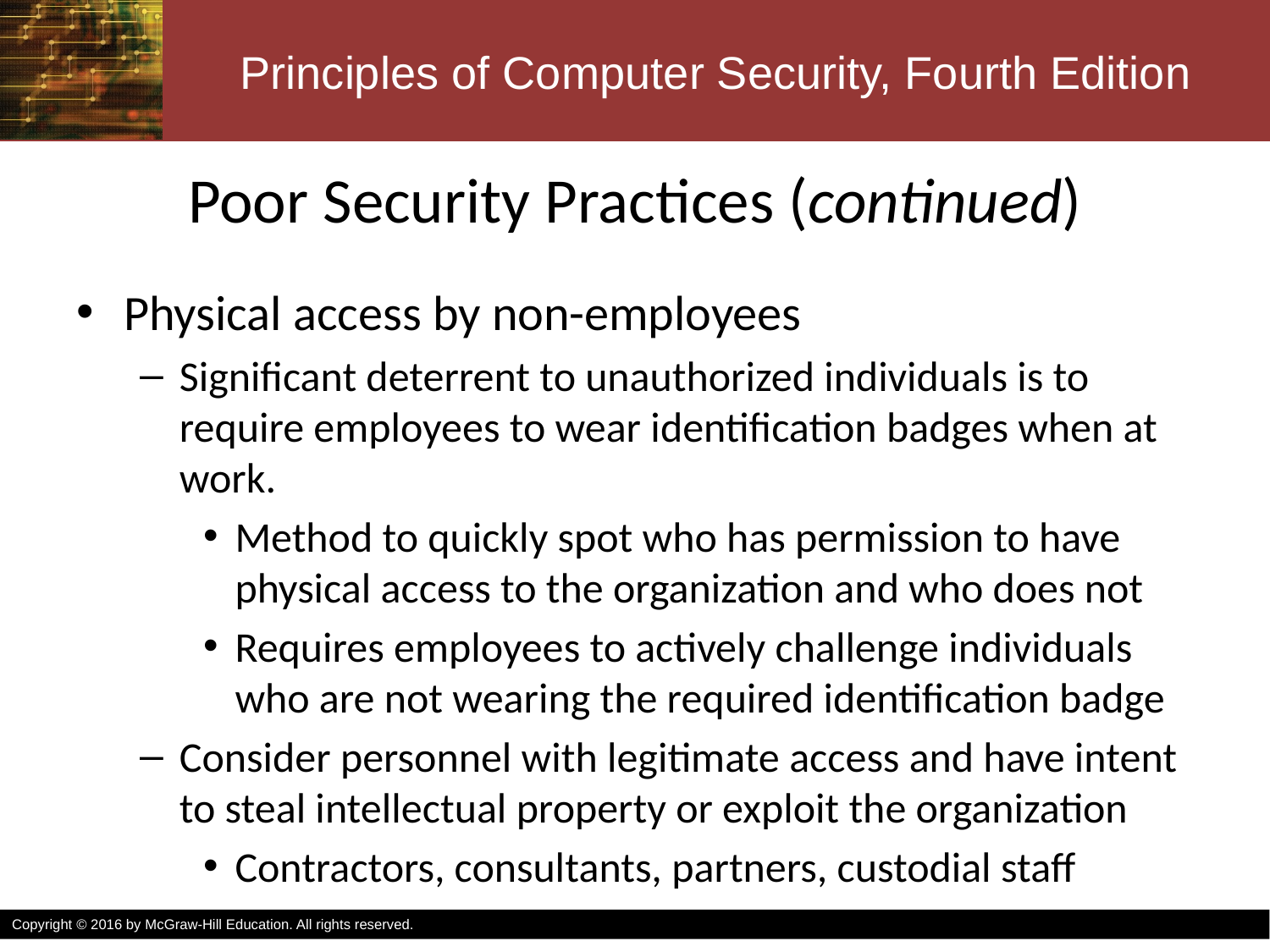

# Poor Security Practices (continued)
Physical access by non-employees
Significant deterrent to unauthorized individuals is to require employees to wear identification badges when at work.
Method to quickly spot who has permission to have physical access to the organization and who does not
Requires employees to actively challenge individuals who are not wearing the required identification badge
Consider personnel with legitimate access and have intent to steal intellectual property or exploit the organization
Contractors, consultants, partners, custodial staff